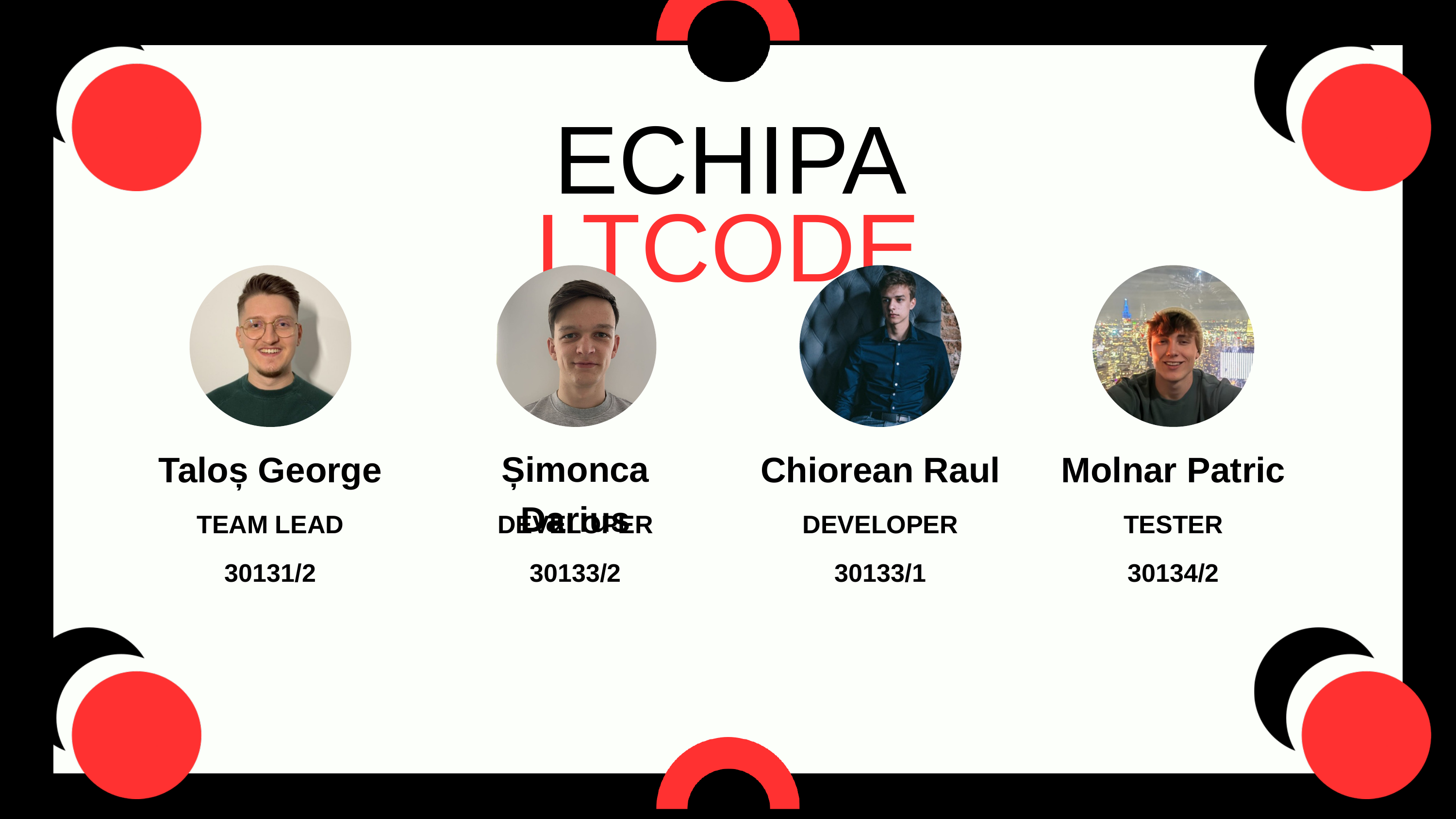

ECHIPA LTCODE

Taloș George
Șimonca Darius
Chiorean Raul
Molnar Patric
TEAM LEAD
DEVELOPER
DEVELOPER
TESTER
30131/2
30133/2
30133/1
30134/2